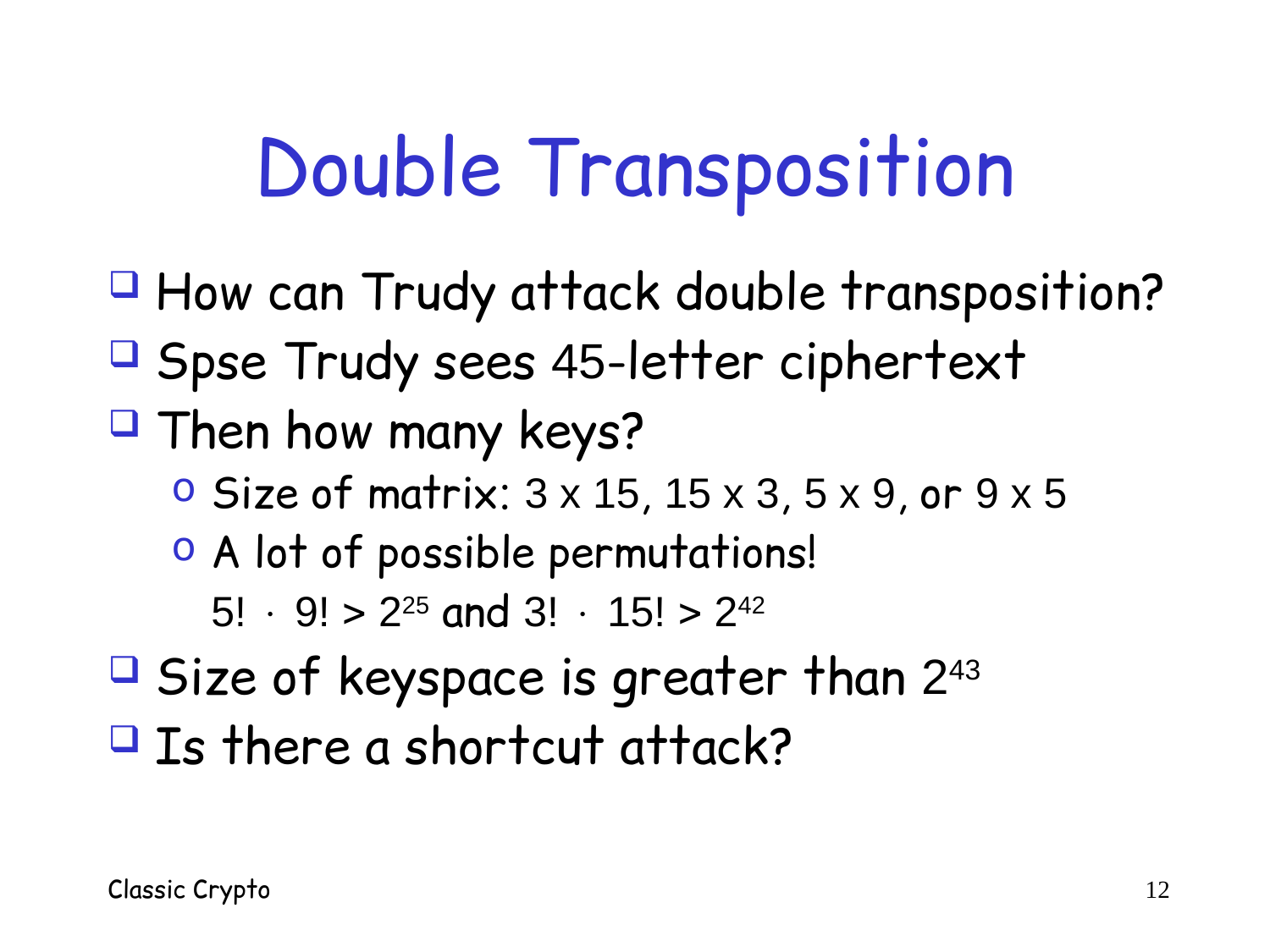

# Double Transposition
How can Trudy attack double transposition?
Spse Trudy sees 45-letter ciphertext
Then how many keys?
Size of matrix: 3 x 15, 15 x 3, 5 x 9, or 9 x 5
A lot of possible permutations!
	5! ⋅ 9! > 225 and 3! ⋅ 15! > 242
Size of keyspace is greater than 243
Is there a shortcut attack?
Classic Crypto                                                                                                                      12